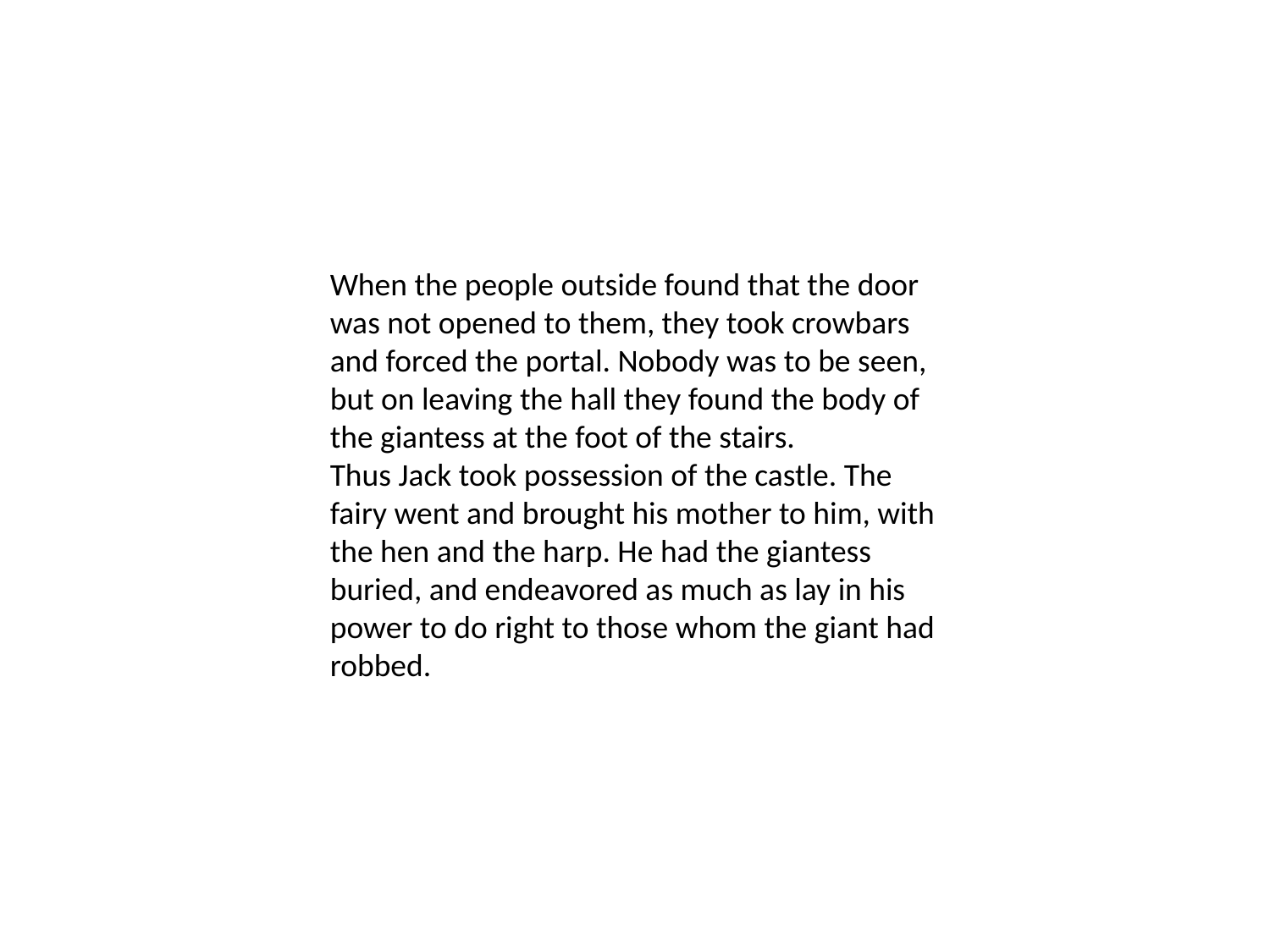

When the people outside found that the door was not opened to them, they took crowbars and forced the portal. Nobody was to be seen, but on leaving the hall they found the body of the giantess at the foot of the stairs.
Thus Jack took possession of the castle. The fairy went and brought his mother to him, with the hen and the harp. He had the giantess buried, and endeavored as much as lay in his power to do right to those whom the giant had robbed.